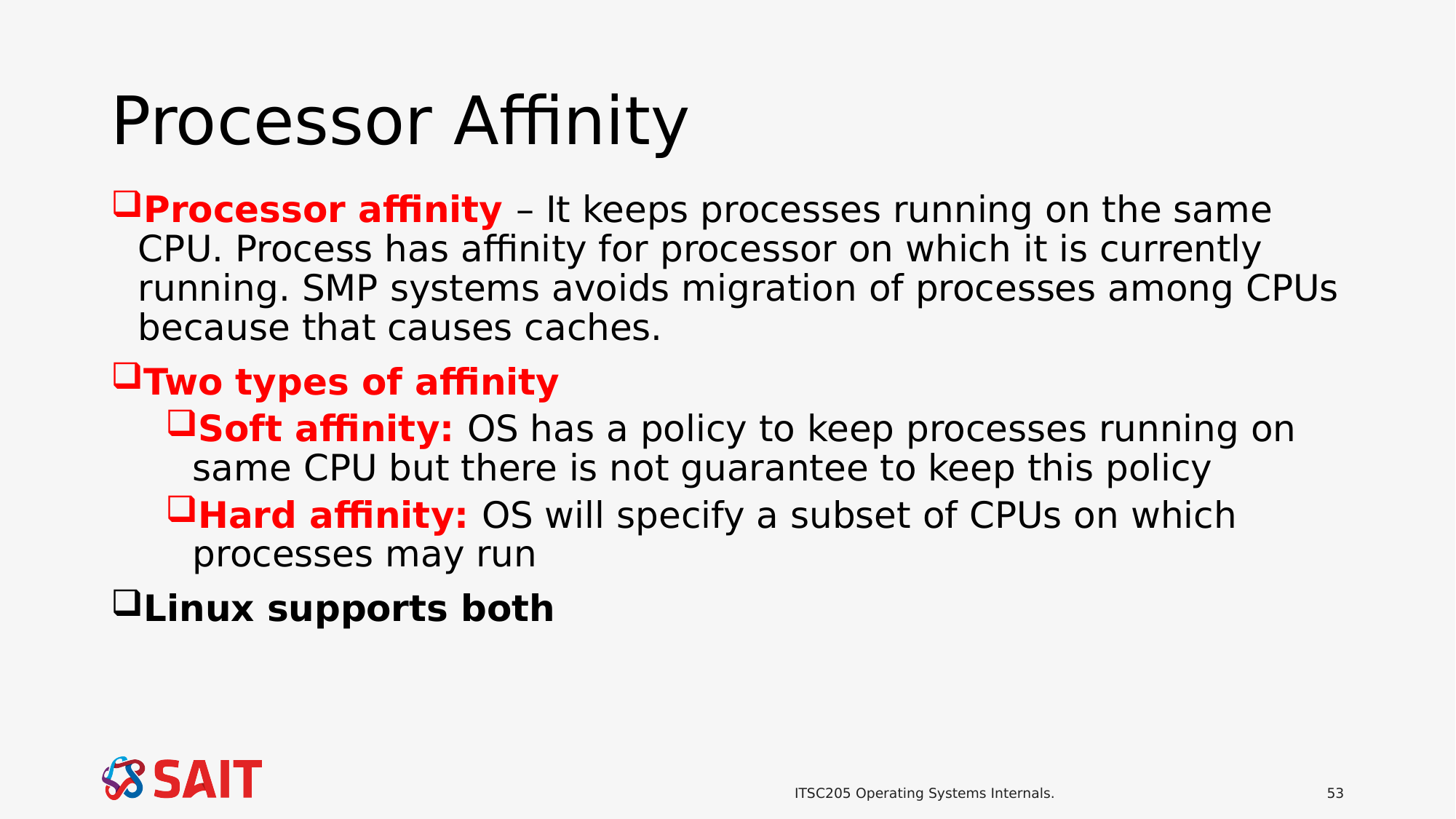

# Processor Affinity
Processor affinity – It keeps processes running on the same CPU. Process has affinity for processor on which it is currently running. SMP systems avoids migration of processes among CPUs because that causes caches.
Two types of affinity
Soft affinity: OS has a policy to keep processes running on same CPU but there is not guarantee to keep this policy
Hard affinity: OS will specify a subset of CPUs on which processes may run
Linux supports both
ITSC205 Operating Systems Internals.
53